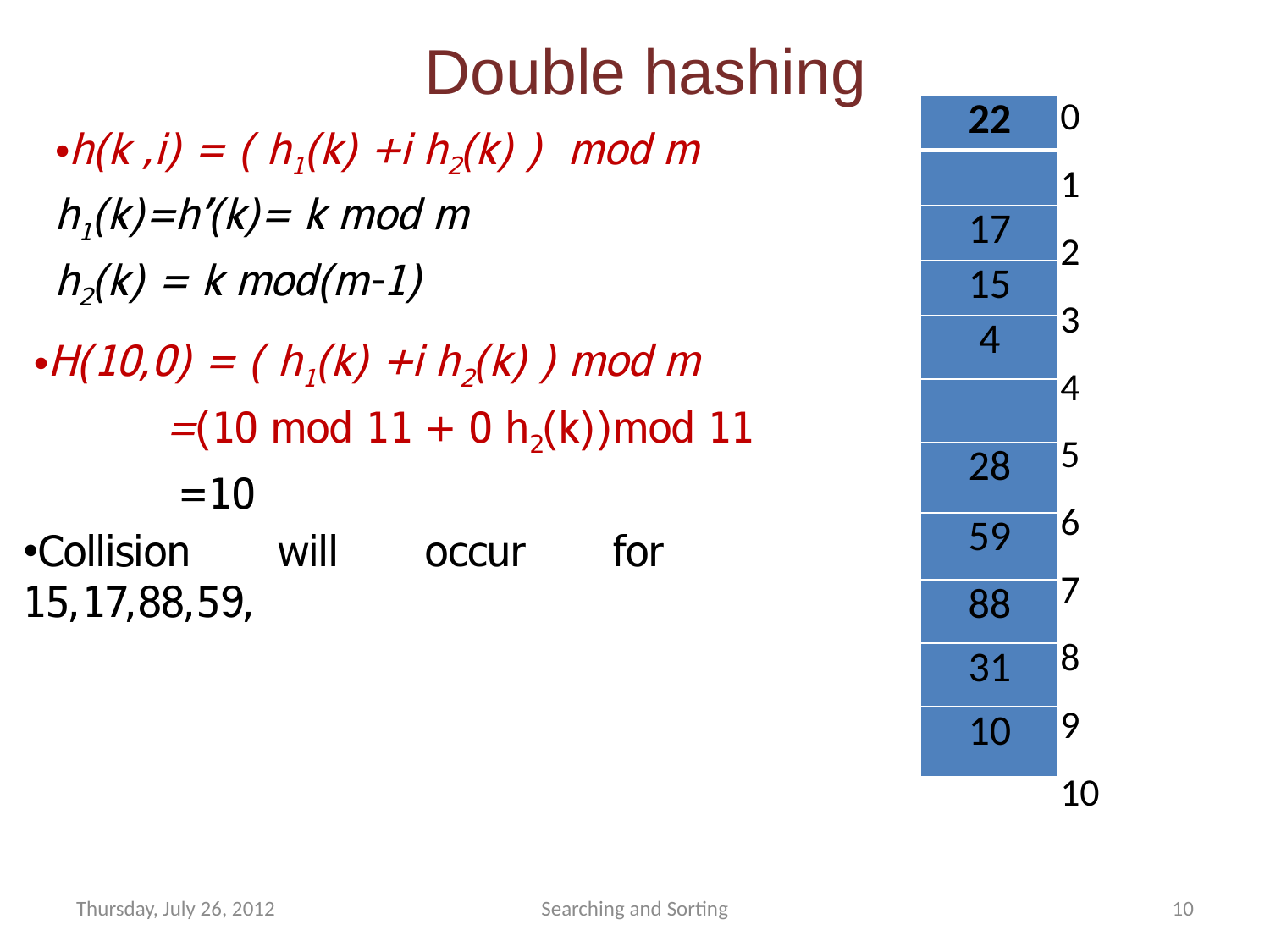

# Double hashing
0
1
2
3
4
5
6
7
8
9
10

| 22 |
| --- |
|  |
| 17 |
| 15 |
| 4 |
|  |
| 28 |
| 59 |
| 88 |
| 31 |
| 10 |
h(k ,i) = ( h1(k) +i h2(k) )  mod m
h1(k)=h’(k)= k mod m
h2(k) = k mod(m-1)

H(10,0) = ( h1(k) +i h2(k) ) mod m
          =(10 mod 11 + 0 h2(k))mod 11
           =10
Collision will occur for 15,17,88,59,
Thursday, July 26, 2012
Searching and Sorting
10